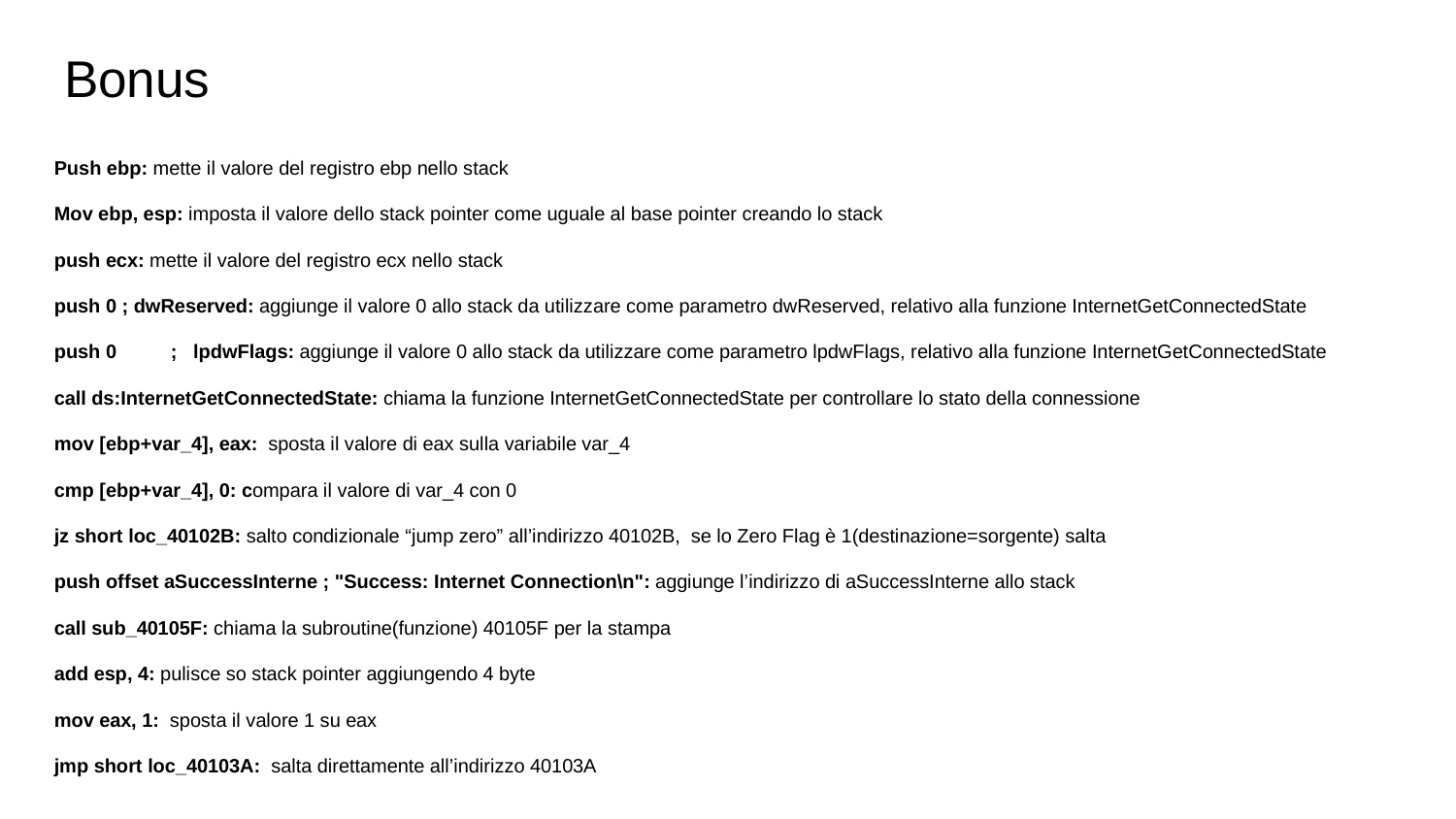

# Bonus
Push ebp: mette il valore del registro ebp nello stack
Mov ebp, esp: imposta il valore dello stack pointer come uguale al base pointer creando lo stack
push ecx: mette il valore del registro ecx nello stack
push 0 ; dwReserved: aggiunge il valore 0 allo stack da utilizzare come parametro dwReserved, relativo alla funzione InternetGetConnectedState
push 0	;   lpdwFlags: aggiunge il valore 0 allo stack da utilizzare come parametro lpdwFlags, relativo alla funzione InternetGetConnectedState
call ds:InternetGetConnectedState: chiama la funzione InternetGetConnectedState per controllare lo stato della connessione
mov [ebp+var_4], eax:  sposta il valore di eax sulla variabile var_4
cmp [ebp+var_4], 0: compara il valore di var_4 con 0
jz short loc_40102B: salto condizionale “jump zero” all’indirizzo 40102B,  se lo Zero Flag è 1(destinazione=sorgente) salta
push offset aSuccessInterne ; "Success: Internet Connection\n": aggiunge l’indirizzo di aSuccessInterne allo stack
call sub_40105F: chiama la subroutine(funzione) 40105F per la stampa
add esp, 4: pulisce so stack pointer aggiungendo 4 byte
mov eax, 1:  sposta il valore 1 su eax
jmp short loc_40103A:  salta direttamente all’indirizzo 40103A